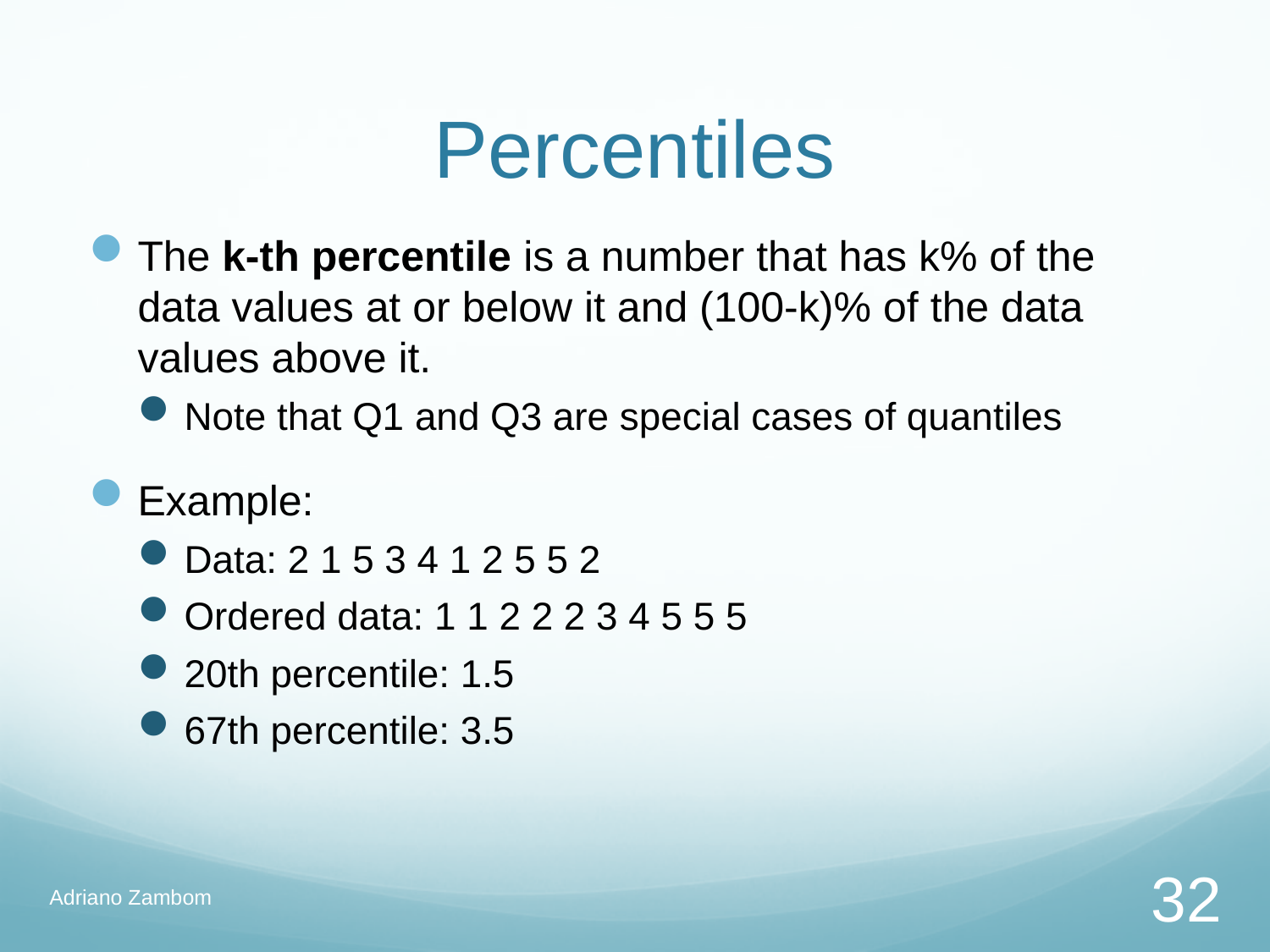

# Percentiles
The k-th percentile is a number that has k% of the data values at or below it and (100-k)% of the data values above it.
Note that Q1 and Q3 are special cases of quantiles
Example:
Data: 2 1 5 3 4 1 2 5 5 2
Ordered data: 1 1 2 2 2 3 4 5 5 5
20th percentile: 1.5
67th percentile: 3.5
Adriano Zambom
32